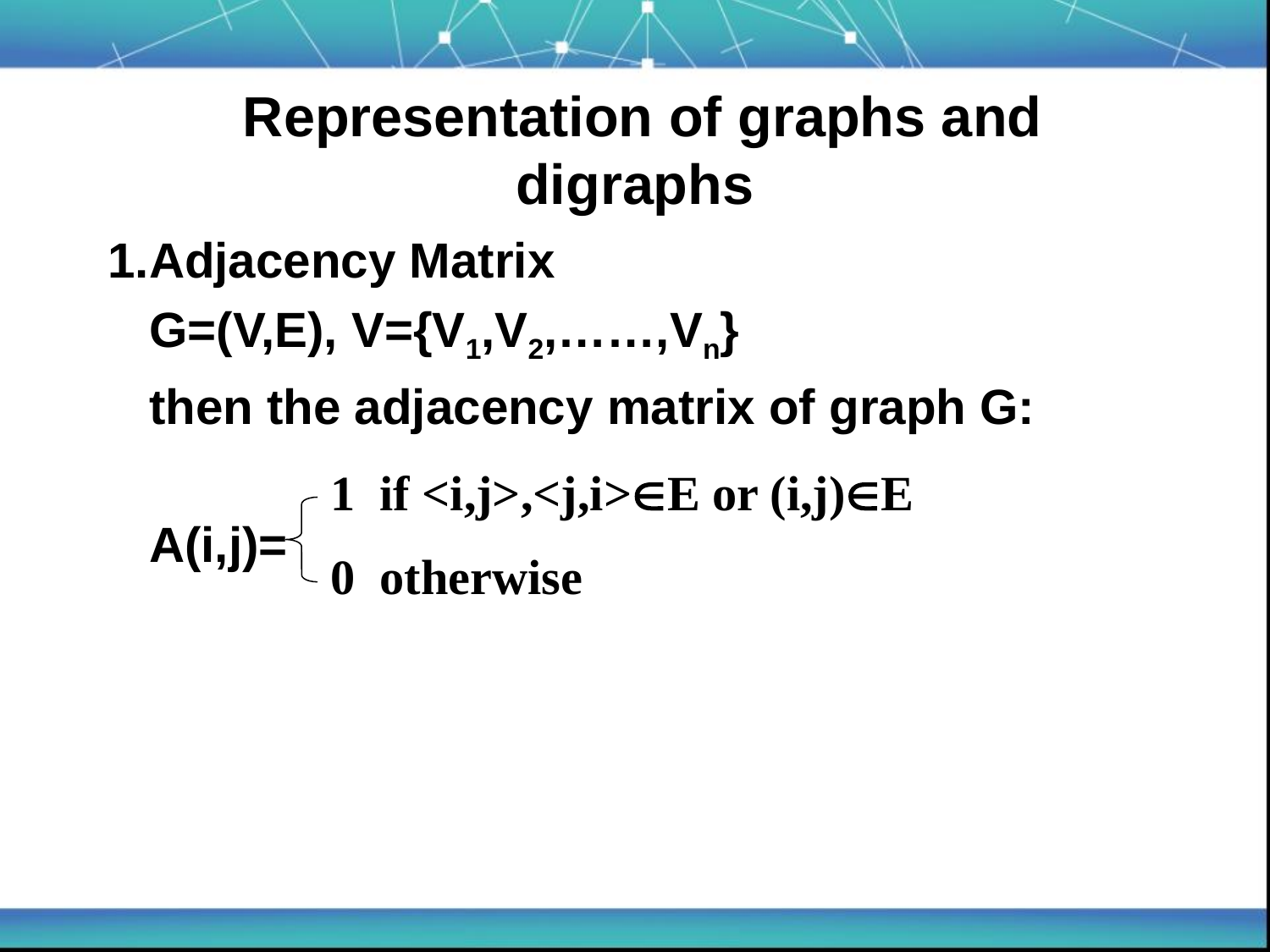

Representation of graphs and digraphs
1.Adjacency Matrix
   G=(V,E), V={V1,V2,……,Vn}
   then the adjacency matrix of graph G:

   A(i,j)=

1  if <i,j>,<j,i>∈E or (i,j)∈E
0  otherwise